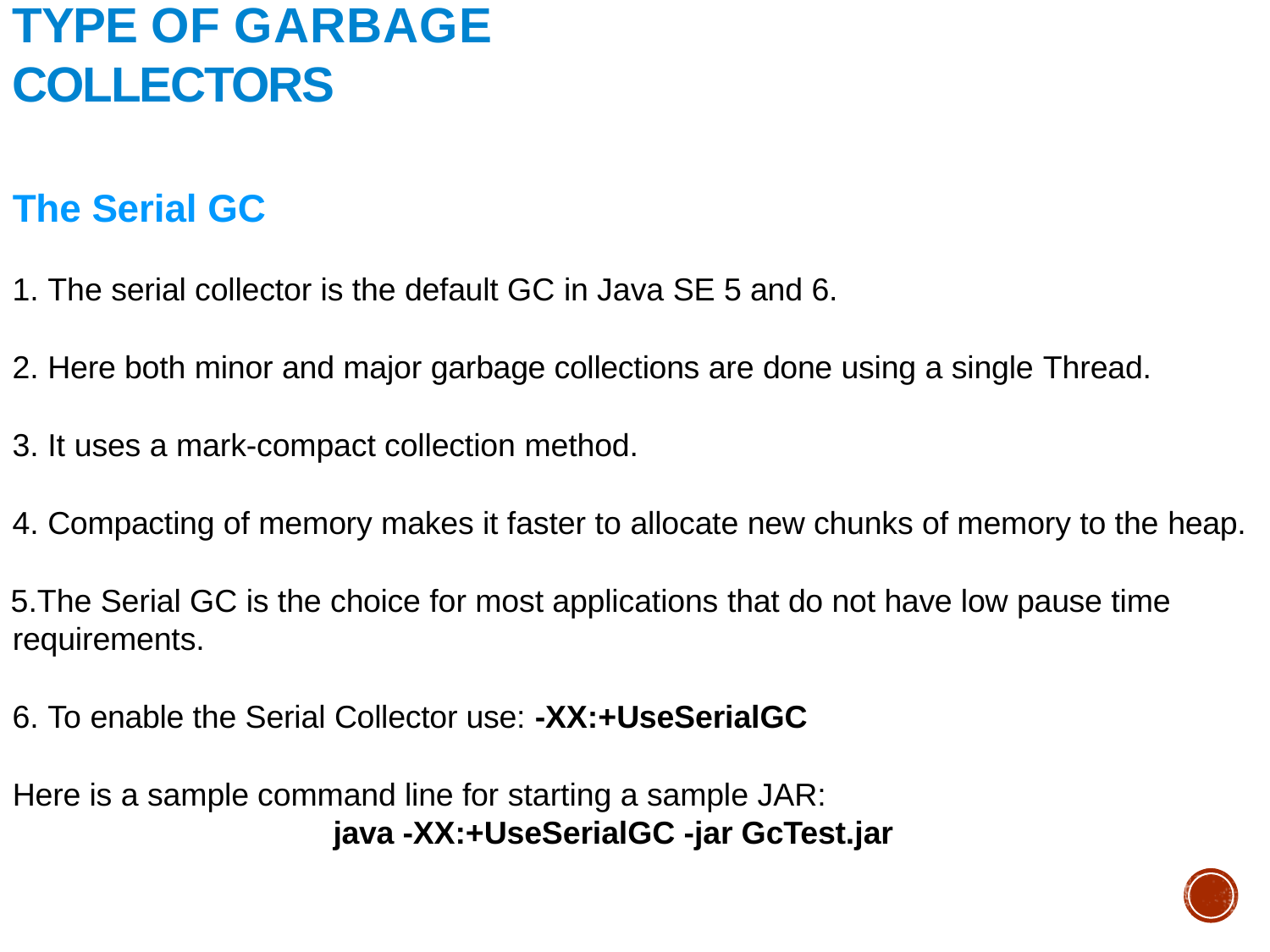

# Type of Garbage Collectors
The Serial GC

The serial collector is the default GC in Java SE 5 and 6.

Here both minor and major garbage collections are done using a single Thread.

It uses a mark-compact collection method.

Compacting of memory makes it faster to allocate new chunks of memory to the heap.

The Serial GC is the choice for most applications that do not have low pause time  requirements.

To enable the Serial Collector use: -XX:+UseSerialGC

Here is a sample command line for starting a sample JAR:
java -XX:+UseSerialGC -jar GcTest.jar